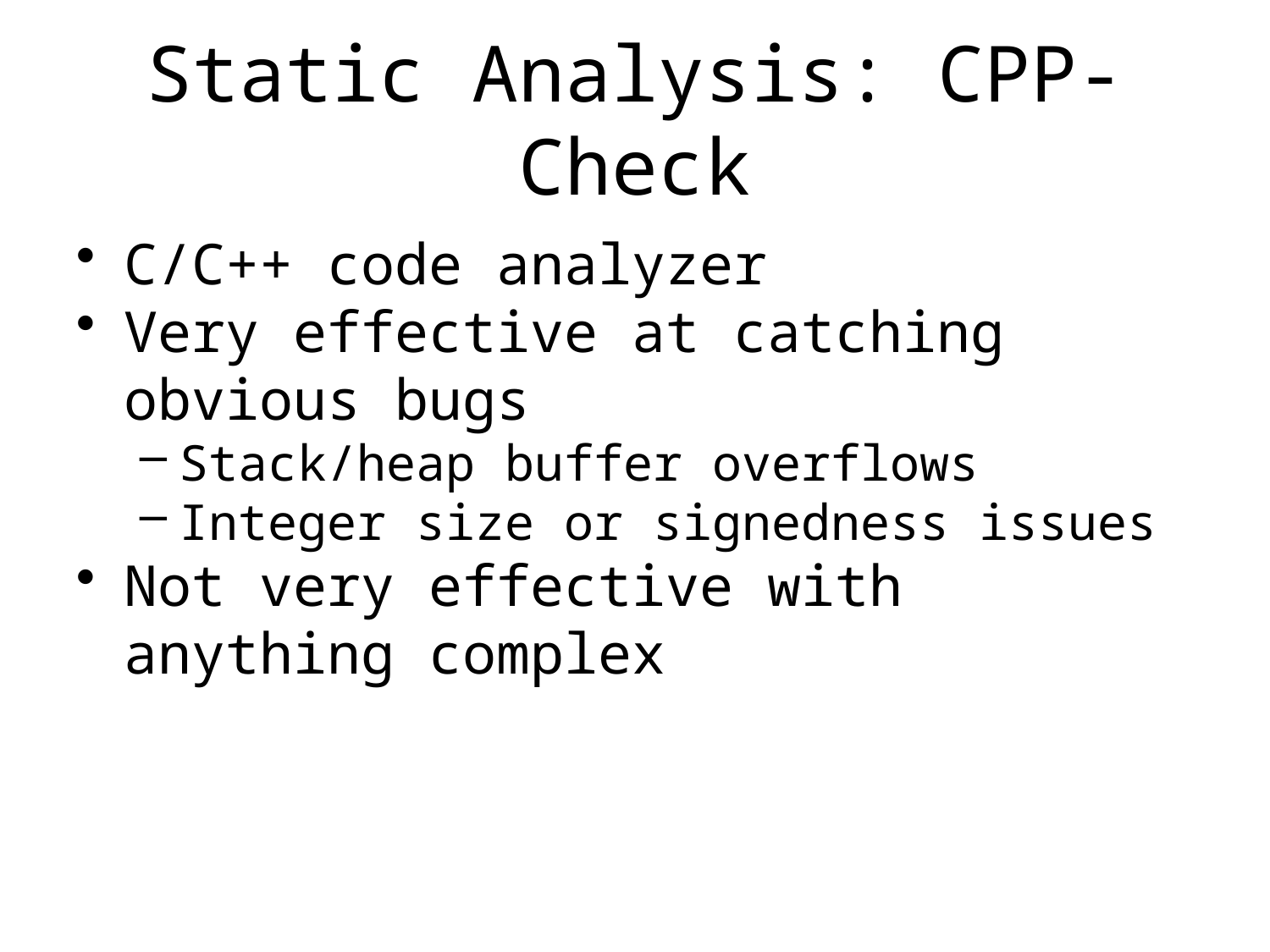

# Static Analysis: CPP-Check
C/C++ code analyzer
Very effective at catching obvious bugs
Stack/heap buffer overflows
Integer size or signedness issues
Not very effective with anything complex